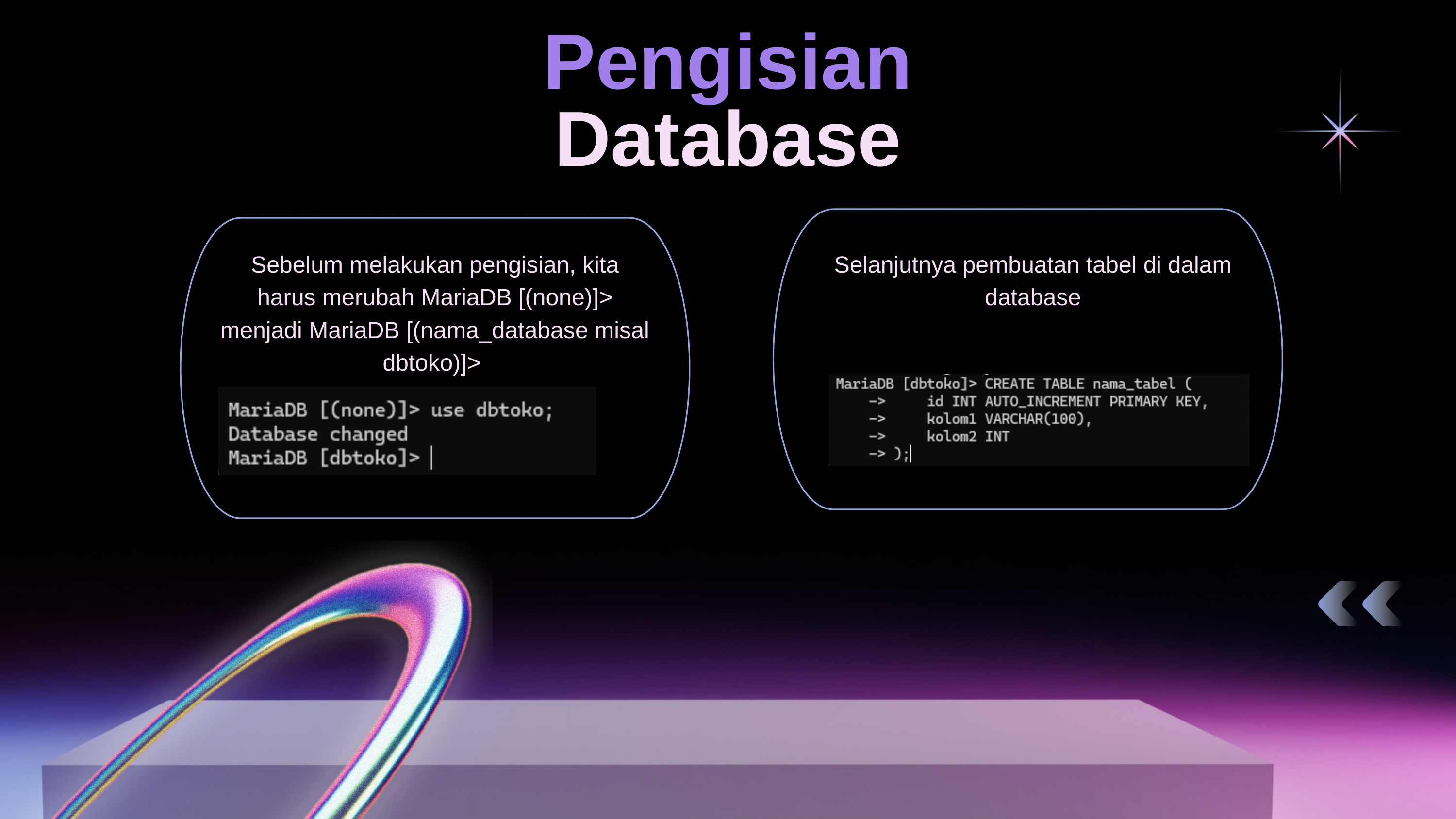

Pengisian

Database

Sebelum melakukan pengisian, kita harus merubah MariaDB [(none)]> menjadi MariaDB [(nama_database misal dbtoko)]>
Selanjutnya pembuatan tabel di dalam database